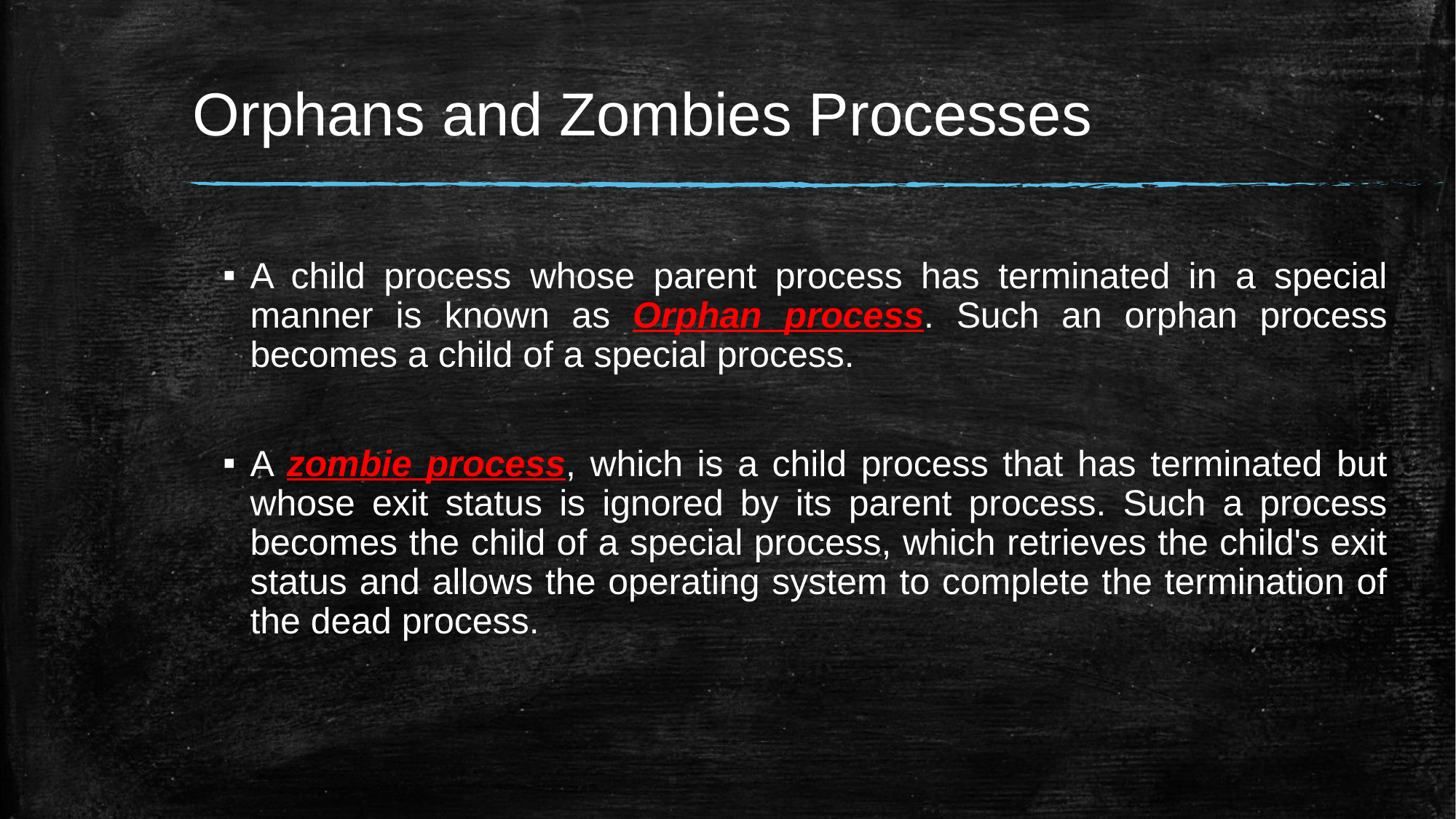

# Orphans and Zombies Processes

A child process whose parent process has terminated in a special manner is known as Orphan process. Such an orphan process becomes a child of a special process.

A zombie process, which is a child process that has terminated but whose exit status is ignored by its parent process. Such a process becomes the child of a special process, which retrieves the child's exit status and allows the operating system to complete the termination of the dead process.